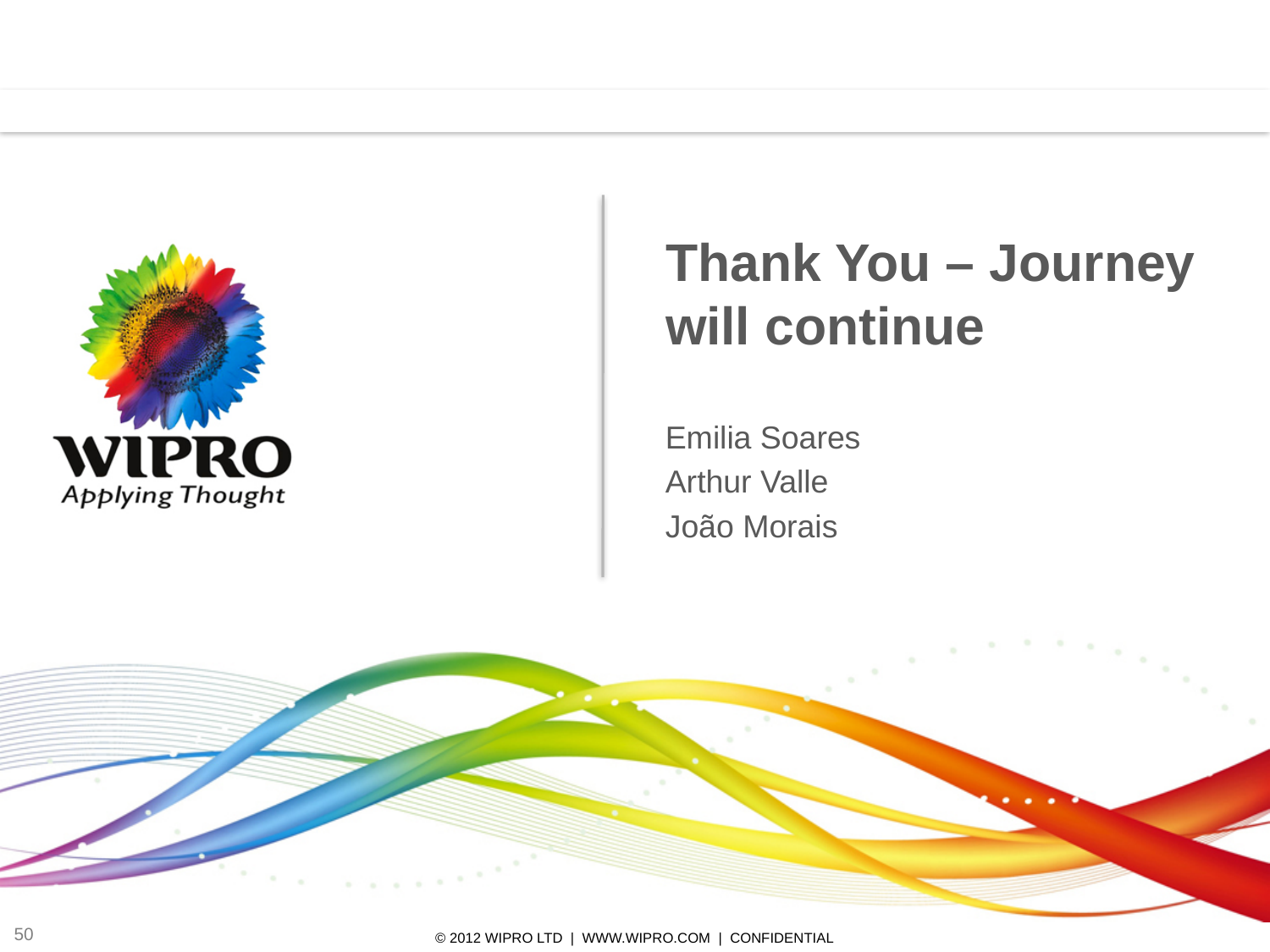

# Thank You – Journey will continue
Emilia Soares
Arthur Valle
João Morais